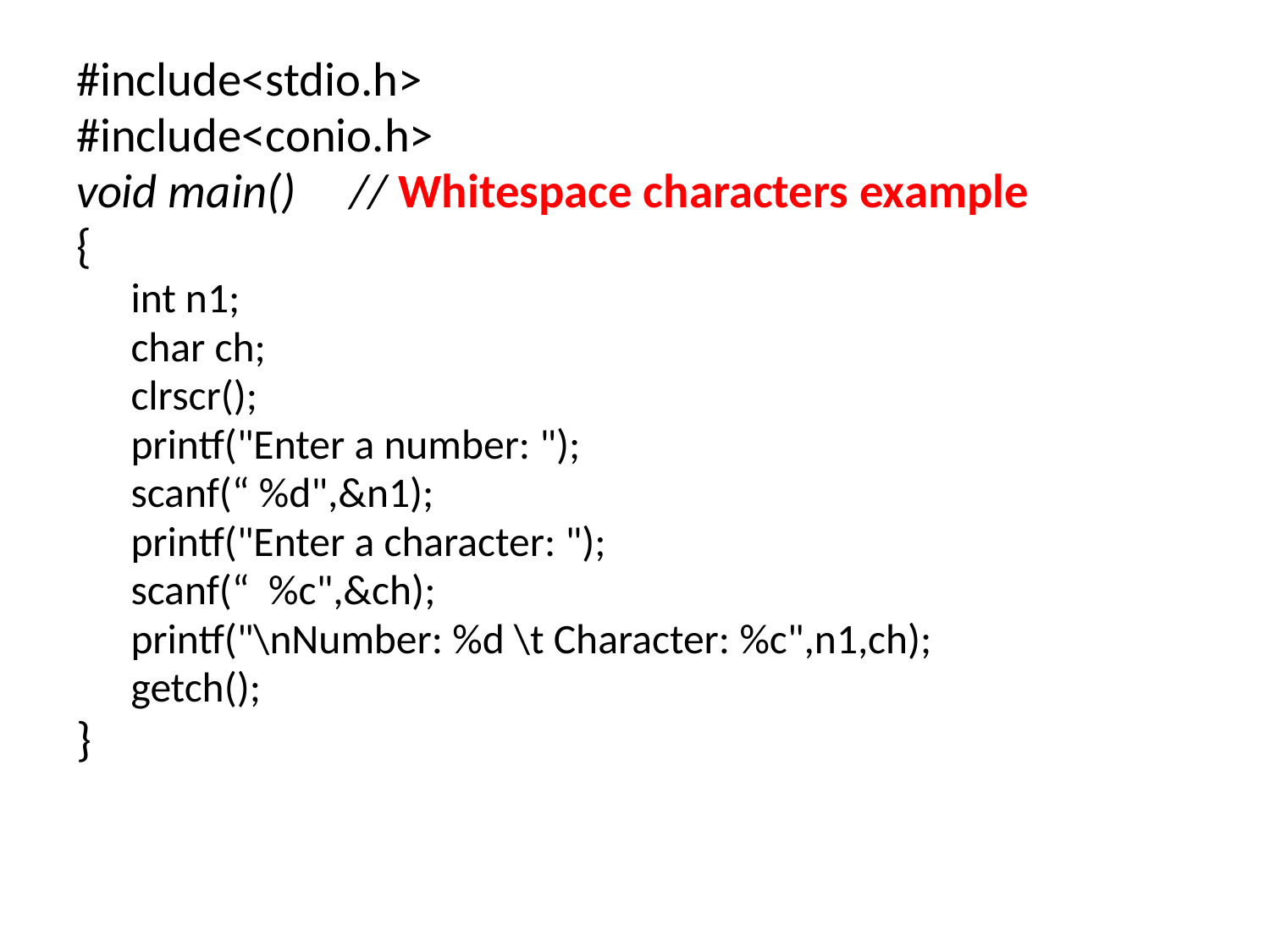

#include<stdio.h>
#include<conio.h>
void main()     // Whitespace characters example
{
int n1;
char ch;
clrscr();
printf("Enter a number: ");
scanf(“ %d",&n1);
printf("Enter a character: ");
scanf(“  %c",&ch);
printf("\nNumber: %d \t Character: %c",n1,ch);
getch();
}